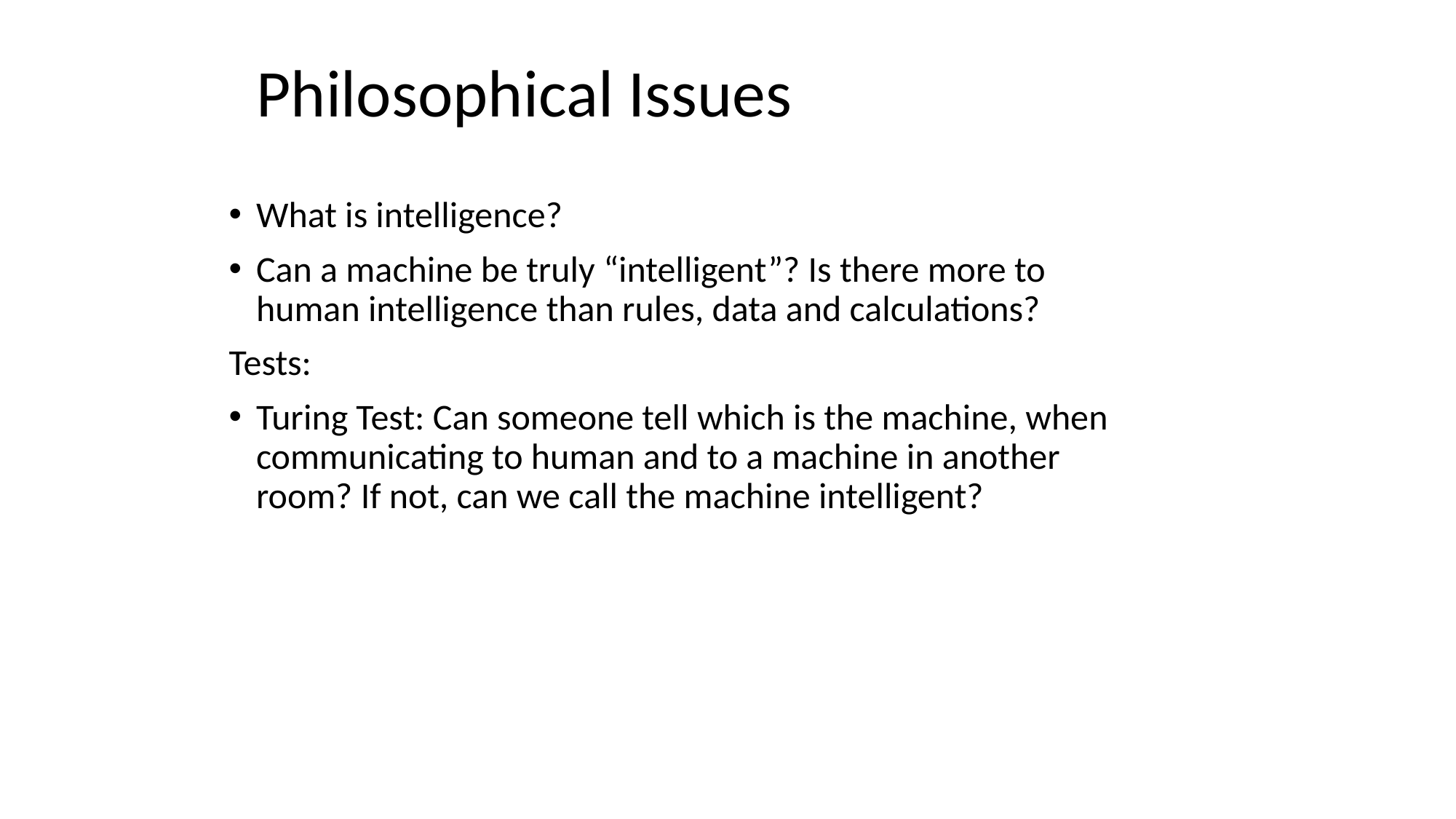

# Philosophical Issues
What is intelligence?
Can a machine be truly “intelligent”? Is there more to human intelligence than rules, data and calculations?
Tests:
Turing Test: Can someone tell which is the machine, when communicating to human and to a machine in another room? If not, can we call the machine intelligent?